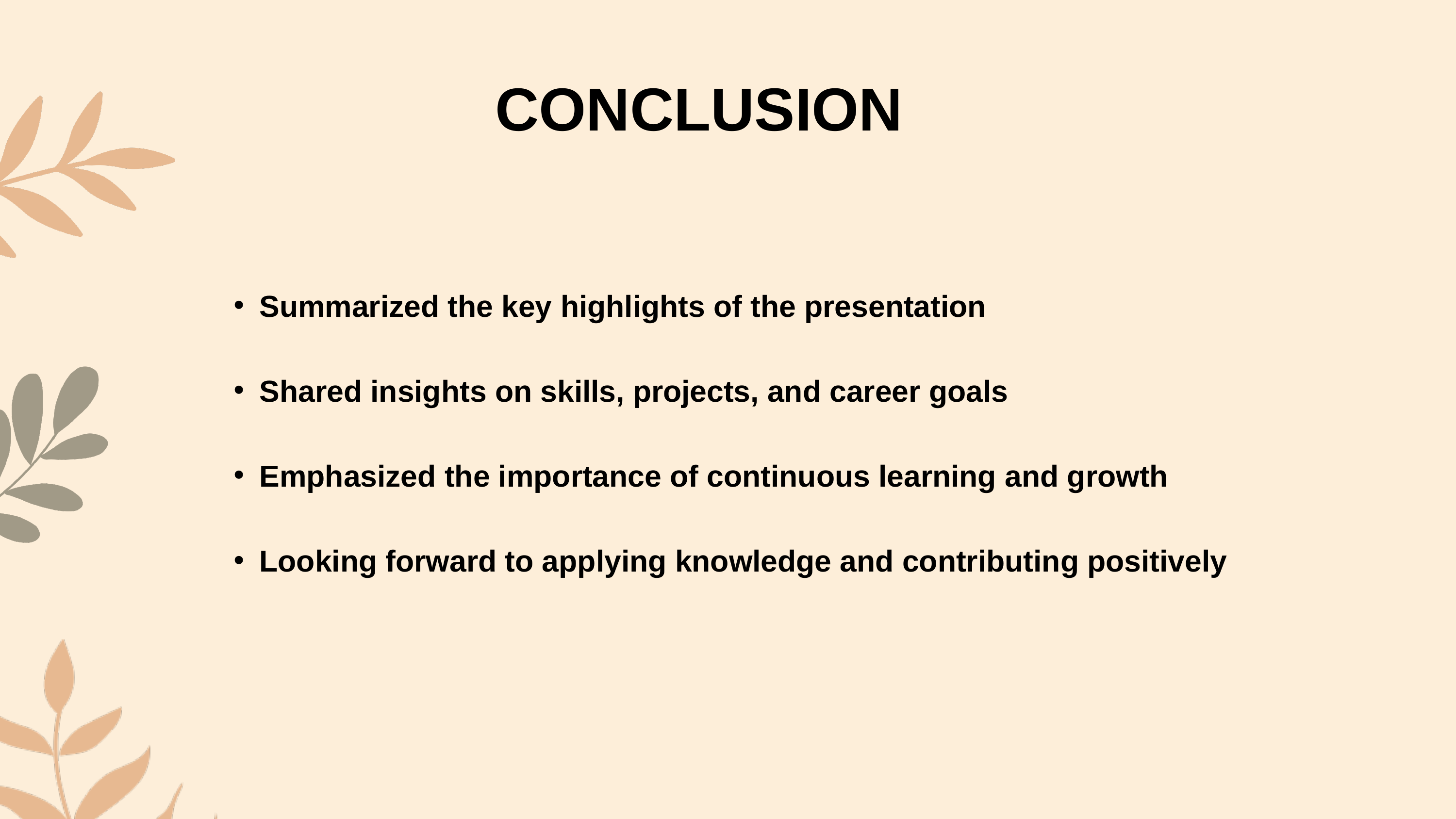

CONCLUSION

Summarized the key highlights of the presentation

Shared insights on skills, projects, and career goals

Emphasized the importance of continuous learning and growth

Looking forward to applying knowledge and contributing positively